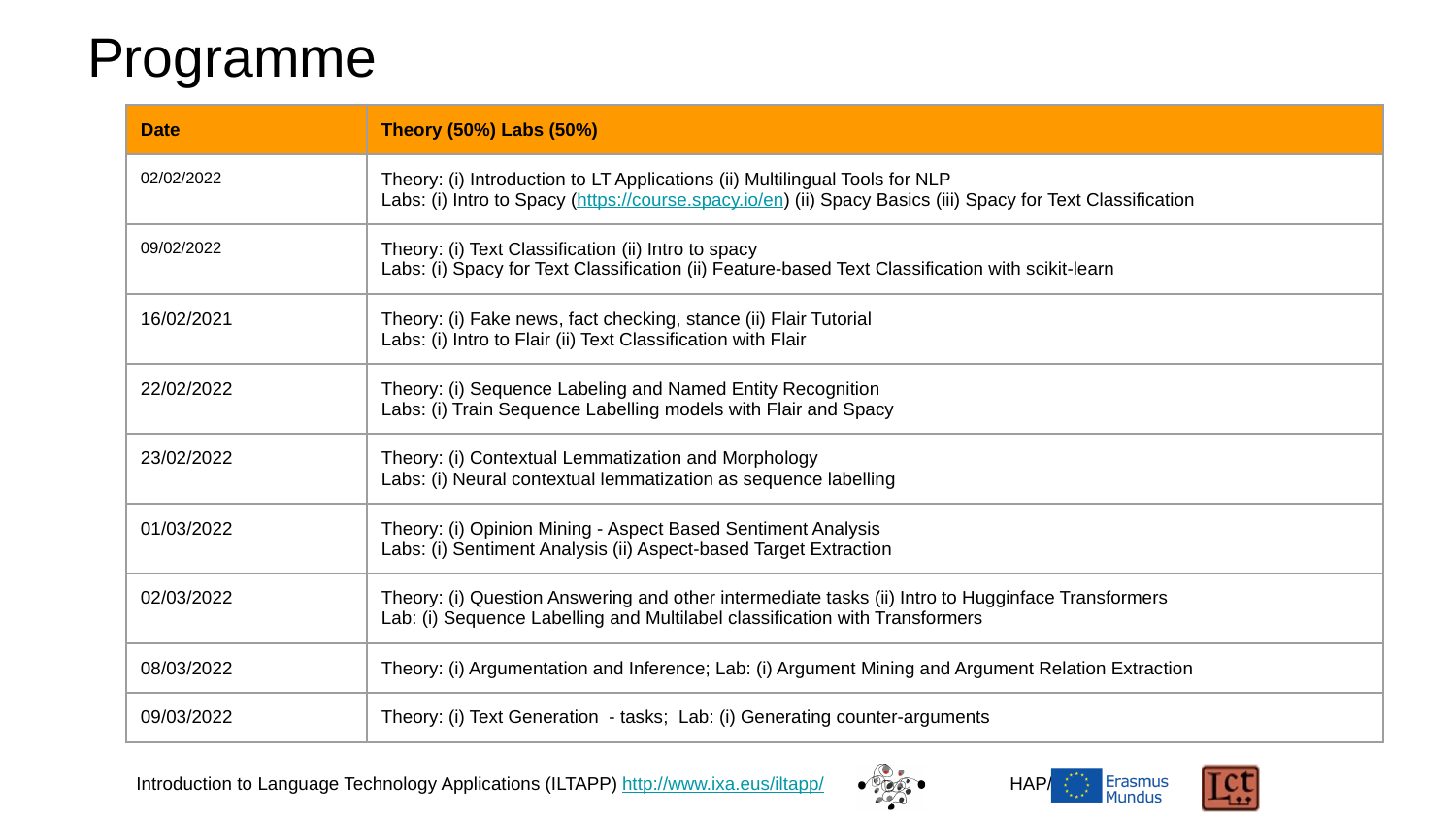

# Programme
| Date | Theory (50%) Labs (50%) |
| --- | --- |
| 02/02/2022 | Theory: (i) Introduction to LT Applications (ii) Multilingual Tools for NLP Labs: (i) Intro to Spacy (https://course.spacy.io/en) (ii) Spacy Basics (iii) Spacy for Text Classification |
| 09/02/2022 | Theory: (i) Text Classification (ii) Intro to spacy Labs: (i) Spacy for Text Classification (ii) Feature-based Text Classification with scikit-learn |
| 16/02/2021 | Theory: (i) Fake news, fact checking, stance (ii) Flair Tutorial Labs: (i) Intro to Flair (ii) Text Classification with Flair |
| 22/02/2022 | Theory: (i) Sequence Labeling and Named Entity Recognition Labs: (i) Train Sequence Labelling models with Flair and Spacy |
| 23/02/2022 | Theory: (i) Contextual Lemmatization and Morphology Labs: (i) Neural contextual lemmatization as sequence labelling |
| 01/03/2022 | Theory: (i) Opinion Mining - Aspect Based Sentiment Analysis Labs: (i) Sentiment Analysis (ii) Aspect-based Target Extraction |
| 02/03/2022 | Theory: (i) Question Answering and other intermediate tasks (ii) Intro to Hugginface Transformers Lab: (i) Sequence Labelling and Multilabel classification with Transformers |
| 08/03/2022 | Theory: (i) Argumentation and Inference; Lab: (i) Argument Mining and Argument Relation Extraction |
| 09/03/2022 | Theory: (i) Text Generation - tasks; Lab: (i) Generating counter-arguments |